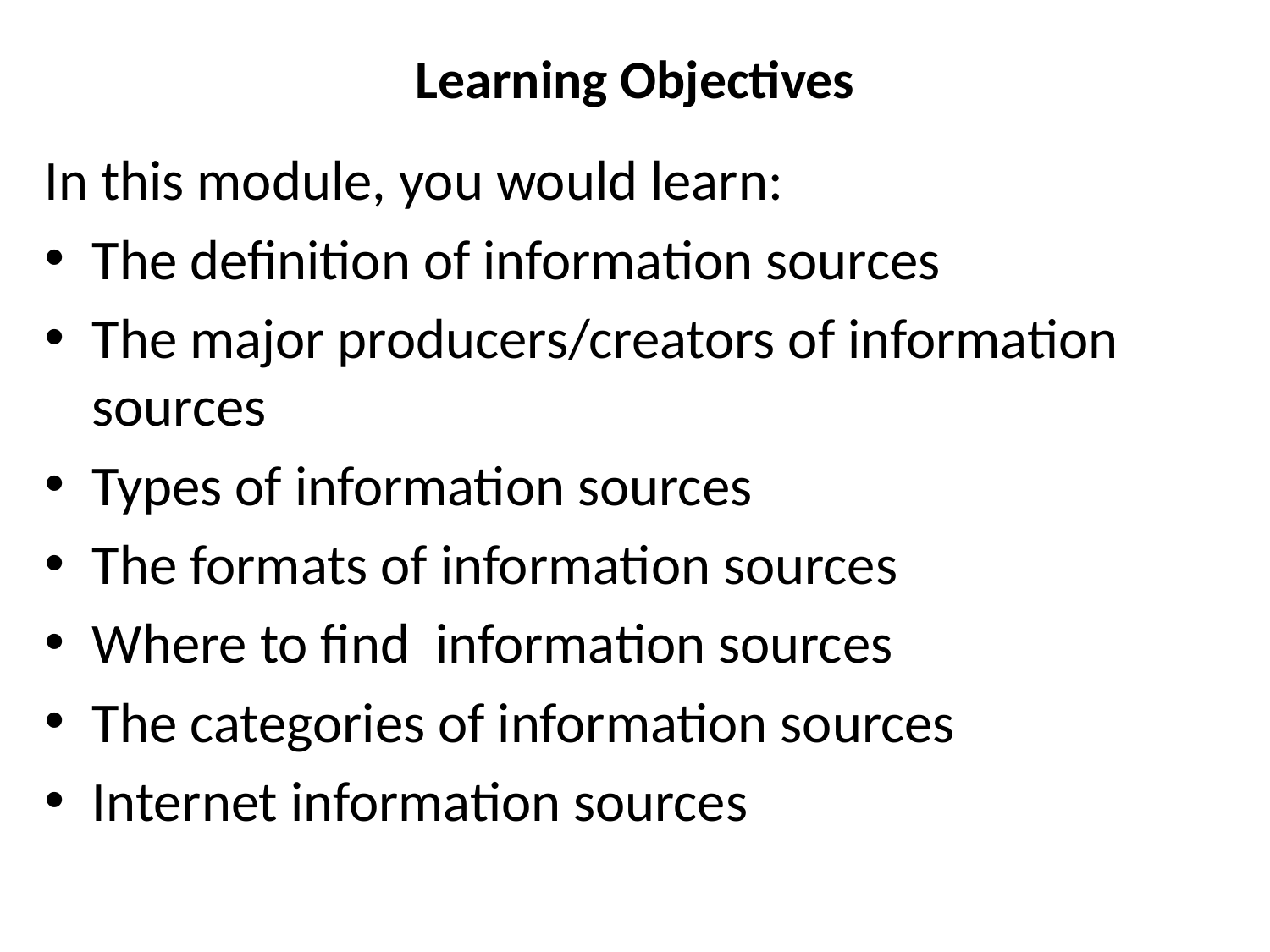

# Learning Objectives
In this module, you would learn:
The definition of information sources
The major producers/creators of information sources
Types of information sources
The formats of information sources
Where to find  information sources
The categories of information sources
Internet information sources